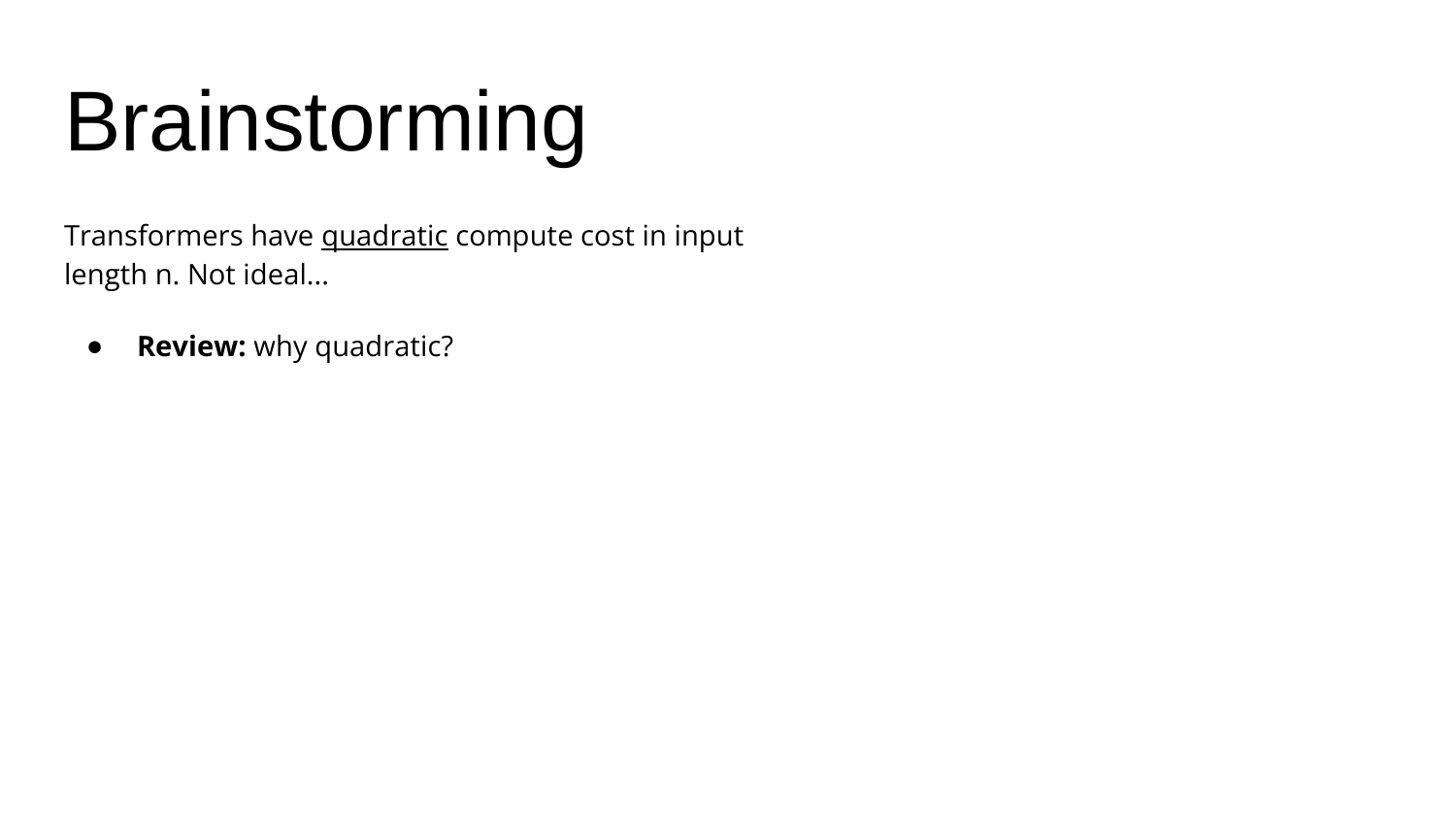

# Brainstorming
Transformers have quadratic compute cost in input length n. Not ideal...
Review: why quadratic?